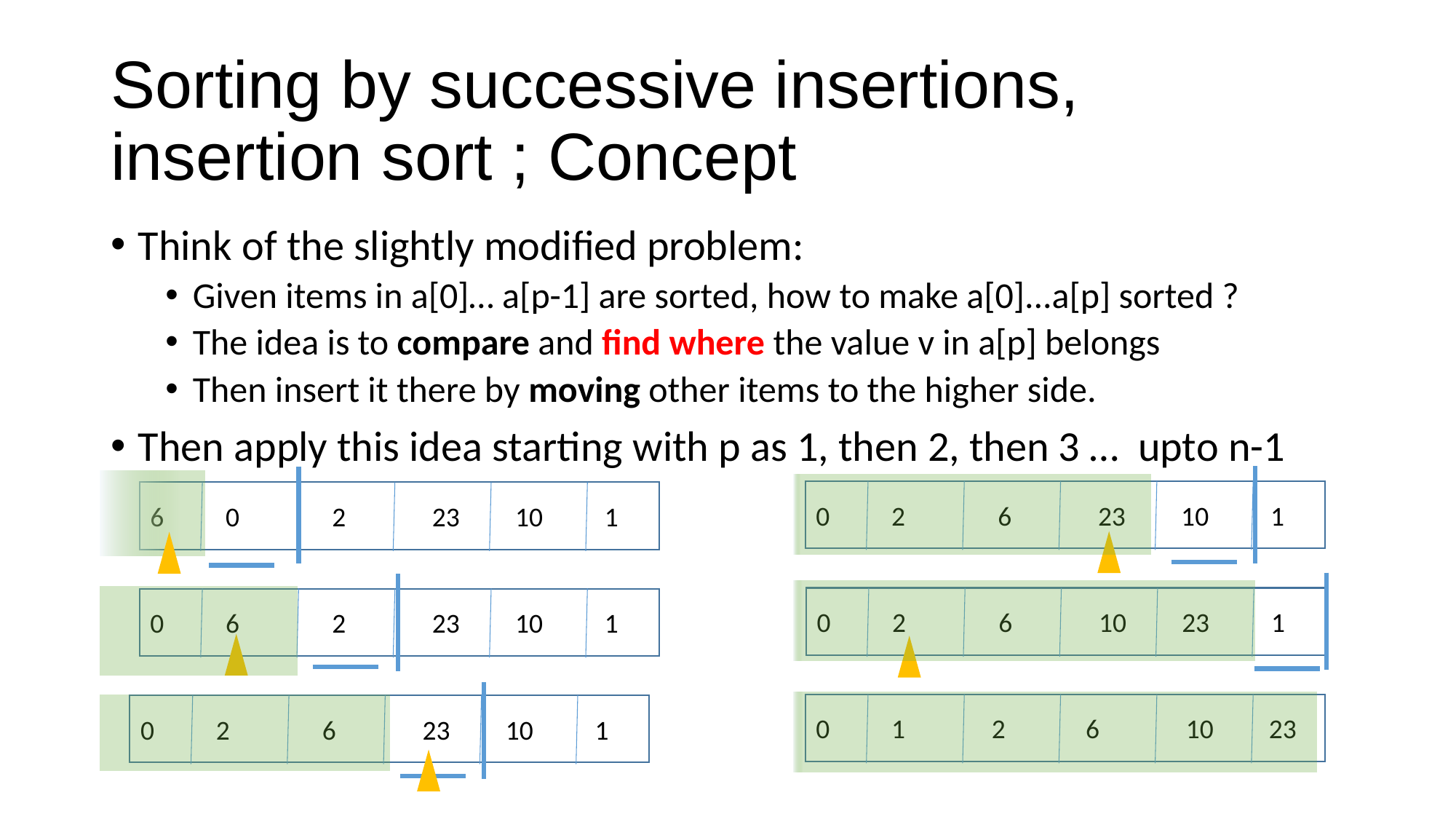

# Sorting by successive insertions,  insertion sort ; Concept
Think of the slightly modified problem:
Given items in a[0]… a[p-1] are sorted, how to make a[0]...a[p] sorted ?
The idea is to compare and find where the value v in a[p] belongs
Then insert it there by moving other items to the higher side.
Then apply this idea starting with p as 1, then 2, then 3 …  upto n-1

0          2               6              23         10          1
6          0               2              23         10          1

0          2               6              10         23          1
0          6               2              23         10          1

0          1              2             6              10         23

0          2               6              23         10          1